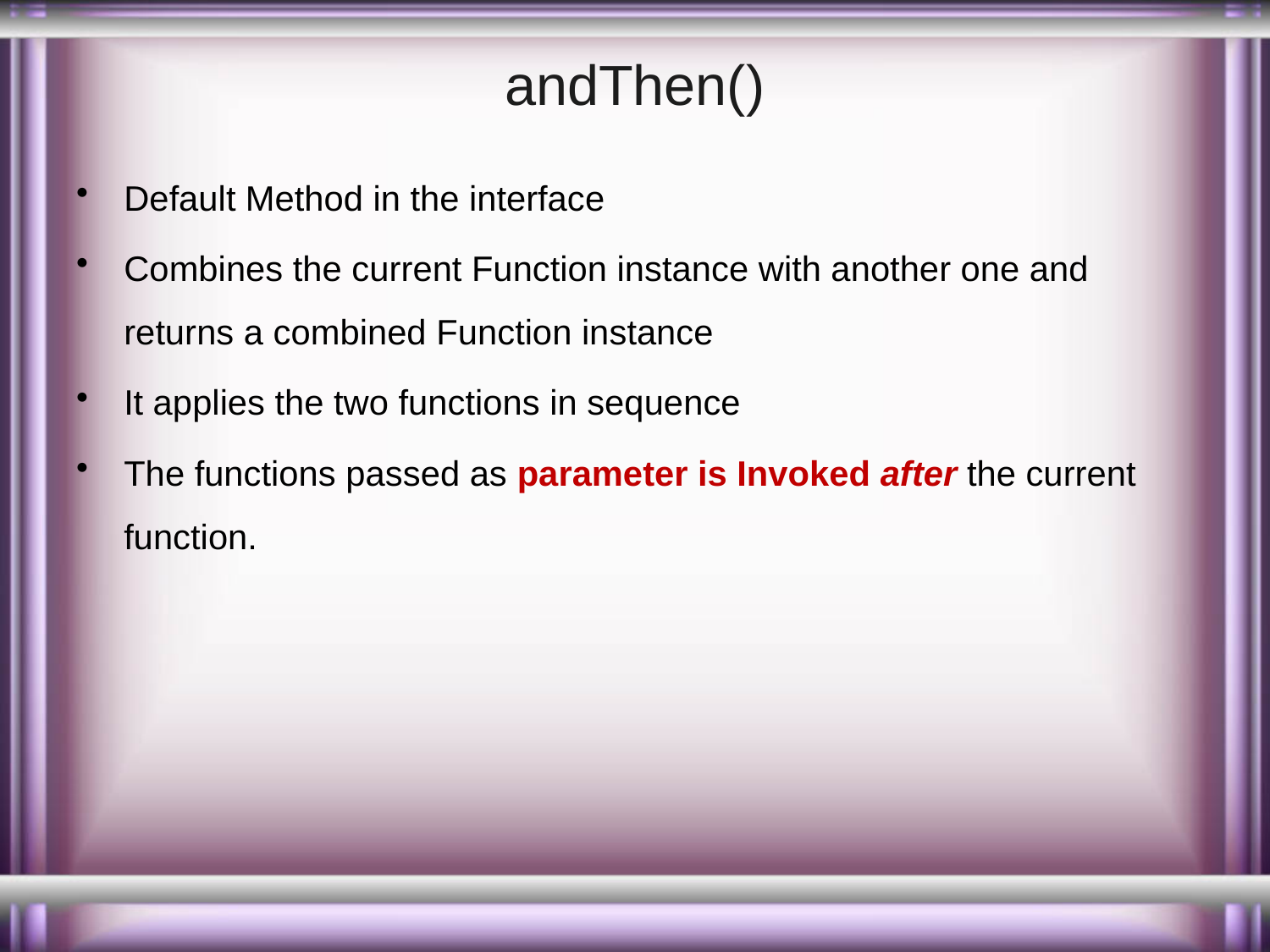

# andThen()
Default Method in the interface
Combines the current Function instance with another one and returns a combined Function instance
It applies the two functions in sequence
The functions passed as parameter is Invoked after the current function.